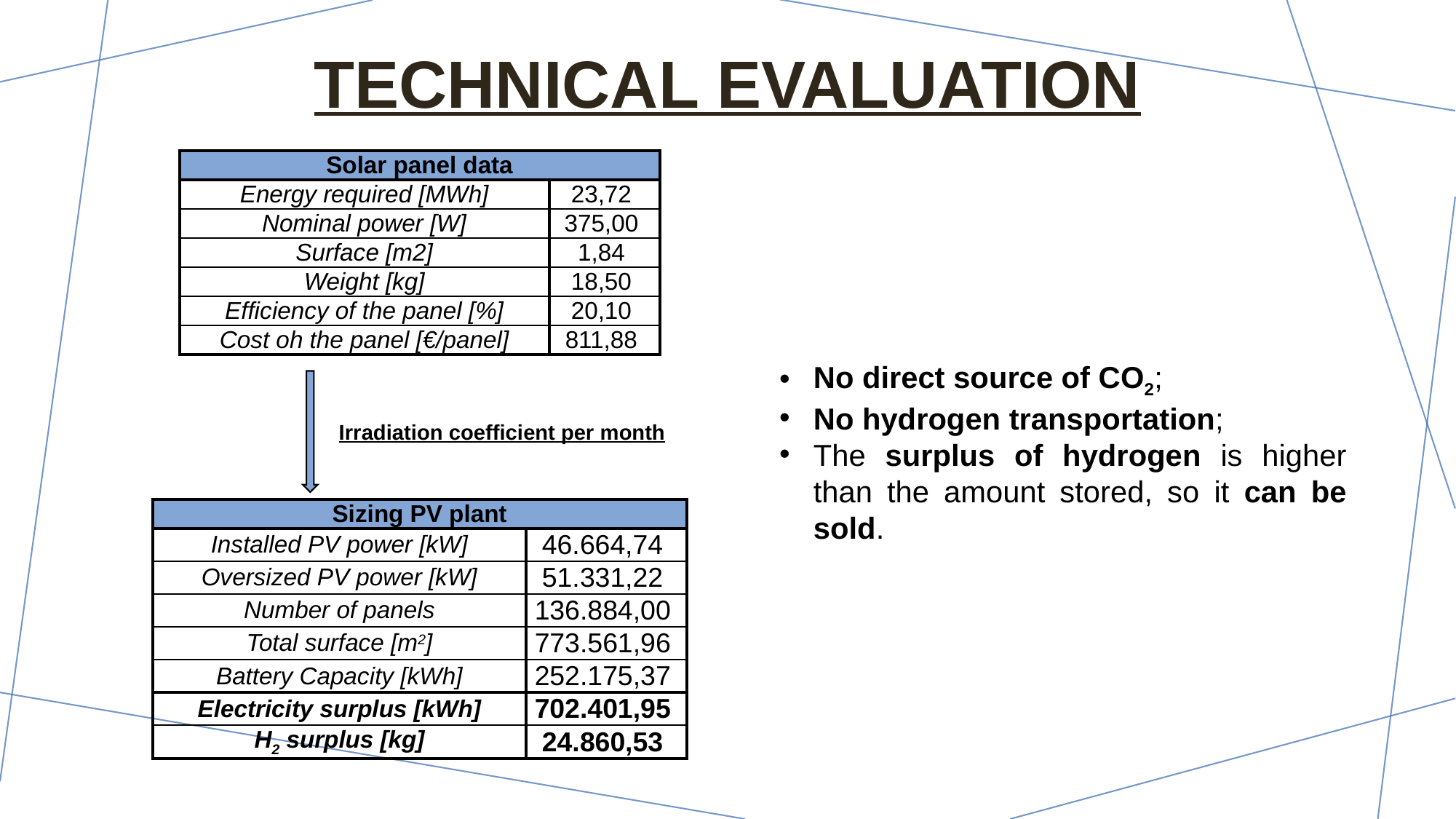

# Technical evaluation
| Solar panel data |  |
| --- | --- |
| Energy required [MWh] | 23,72 |
| Nominal power [W] | 375,00 |
| Surface [m2] | 1,84 |
| Weight [kg] | 18,50 |
| Efficiency of the panel [%] | 20,10 |
| Cost oh the panel [€/panel] | 811,88 |
No direct source of CO2;
No hydrogen transportation;
The surplus of hydrogen is higher than the amount stored, so it can be sold.

Irradiation coefficient per month
| Sizing PV plant |  |
| --- | --- |
| Installed PV power [kW] | 46.664,74 |
| Oversized PV power [kW] | 51.331,22 |
| Number of panels | 136.884,00 |
| Total surface [m2] | 773.561,96 |
| Battery Capacity [kWh] | 252.175,37 |
| Electricity surplus [kWh] | 702.401,95 |
| H2 surplus [kg] | 24.860,53 |